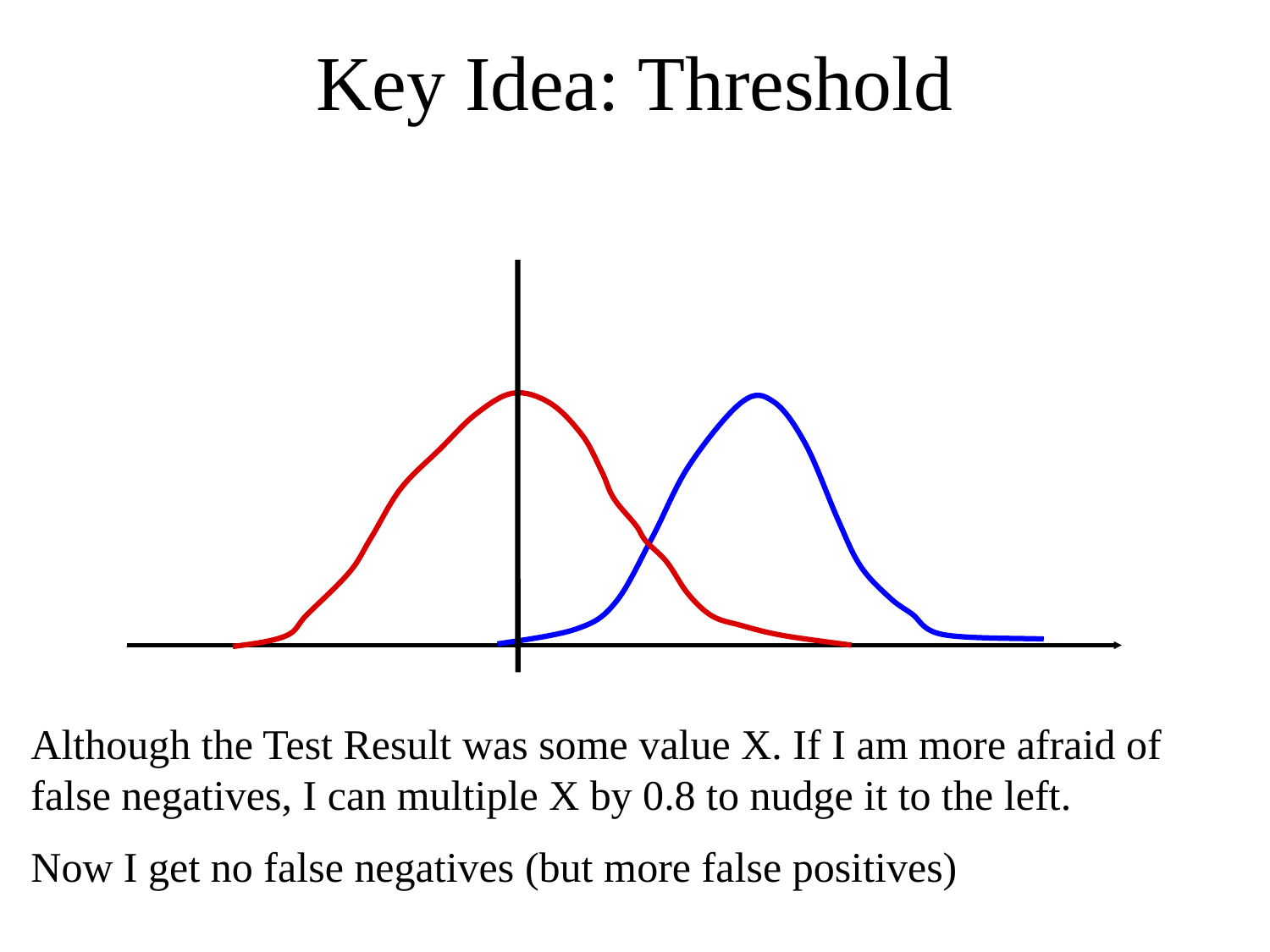

Key Idea: Threshold

Although the Test Result was some value X. If I am more afraid of false negatives, I can multiple X by 0.8 to nudge it to the left.
Now I get no false negatives (but more false positives)